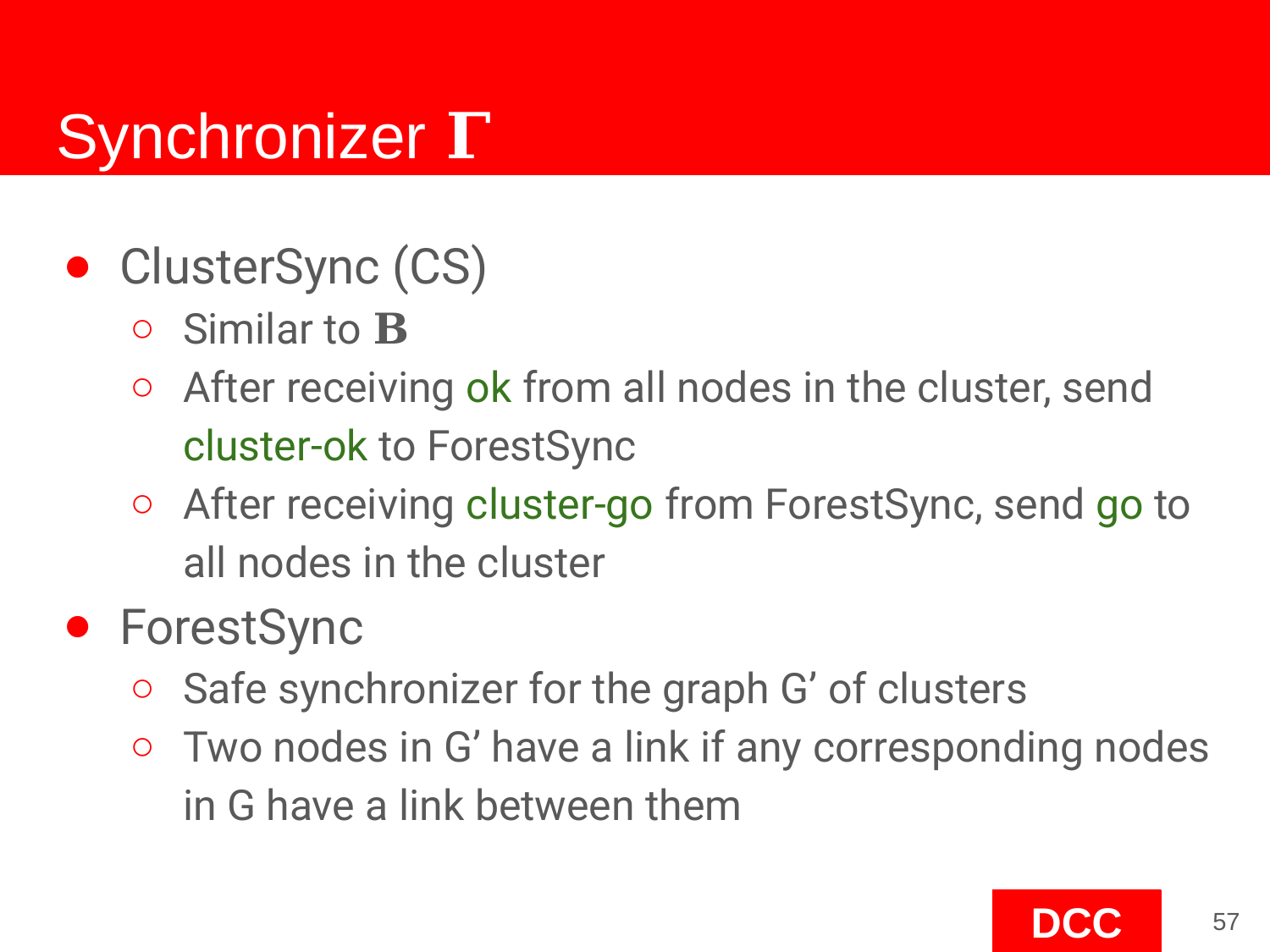

# Synchronizer 𝚪

ClusterSync (CS)
Similar to 𝚩
After receiving ok from all nodes in the cluster, send cluster-ok to ForestSync
After receiving cluster-go from ForestSync, send go to all nodes in the cluster
ForestSync
Safe synchronizer for the graph G’ of clusters
Two nodes in G’ have a link if any corresponding nodes in G have a link between them
57